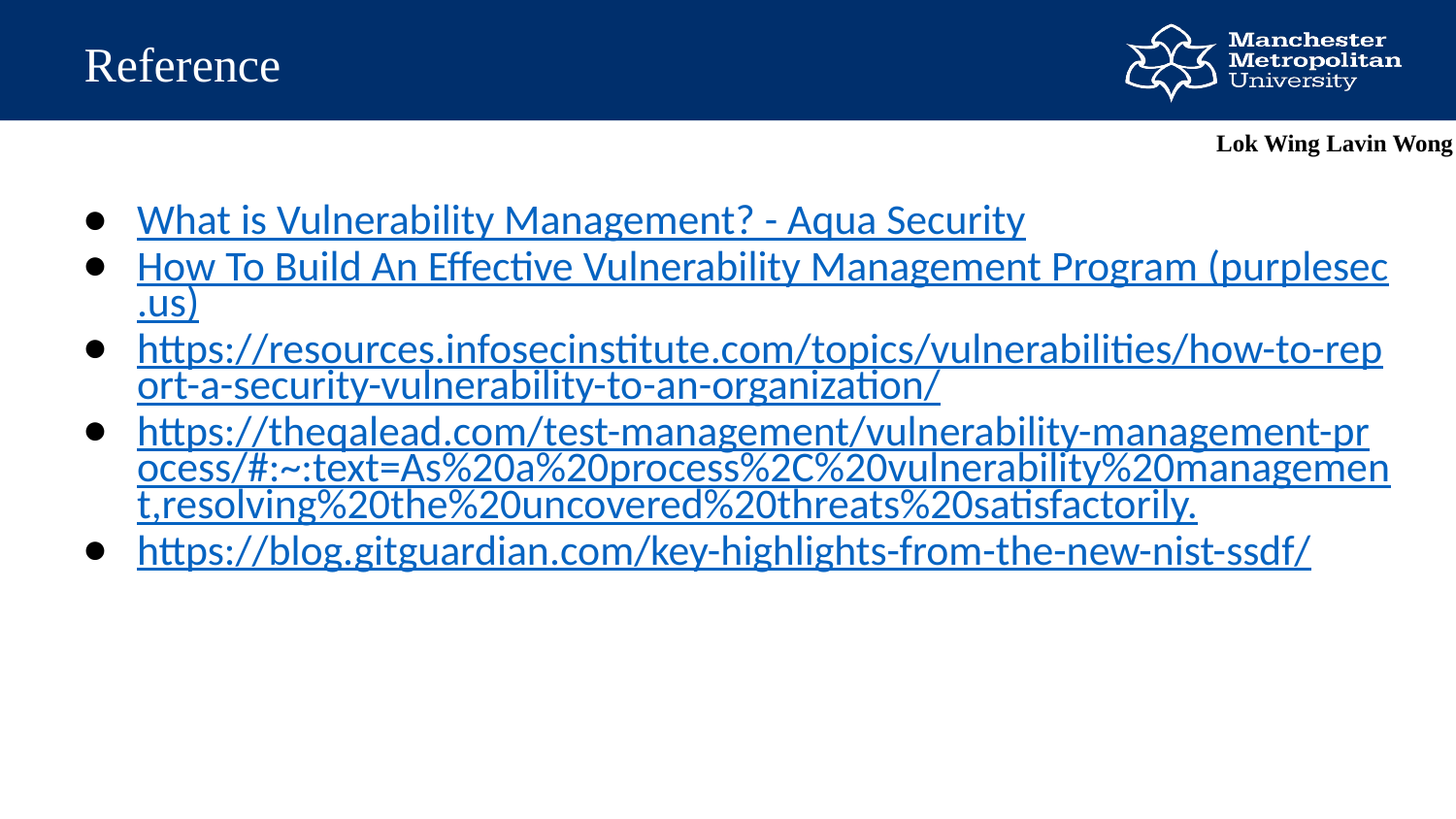

Reference
Lok Wing Lavin Wong
What is Vulnerability Management? - Aqua Security
How To Build An Effective Vulnerability Management Program (purplesec.us)
https://resources.infosecinstitute.com/topics/vulnerabilities/how-to-report-a-security-vulnerability-to-an-organization/
https://theqalead.com/test-management/vulnerability-management-process/#:~:text=As%20a%20process%2C%20vulnerability%20management,resolving%20the%20uncovered%20threats%20satisfactorily.
https://blog.gitguardian.com/key-highlights-from-the-new-nist-ssdf/